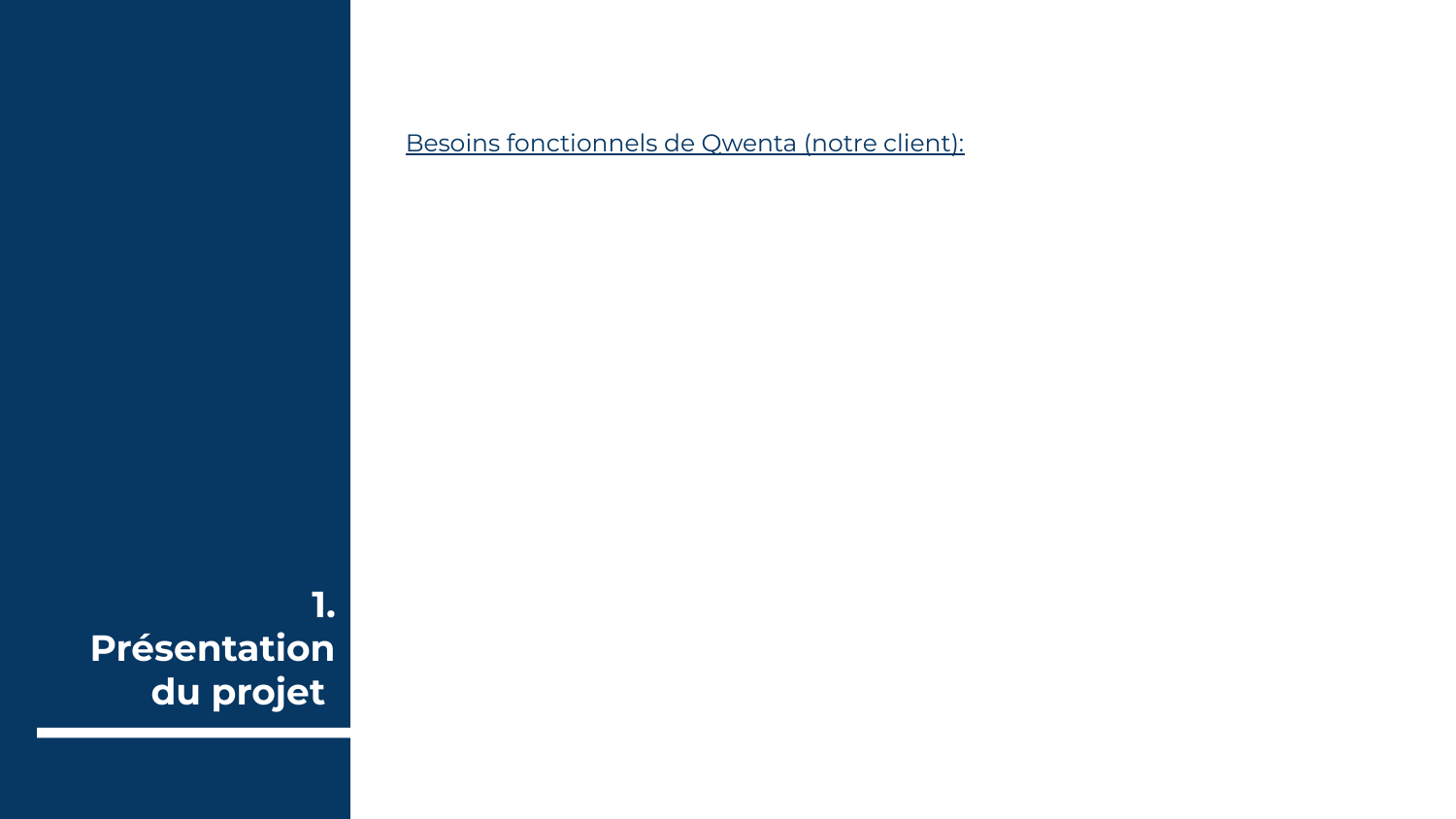

Besoins fonctionnels de Qwenta (notre client):

# 1. Présentation du projet